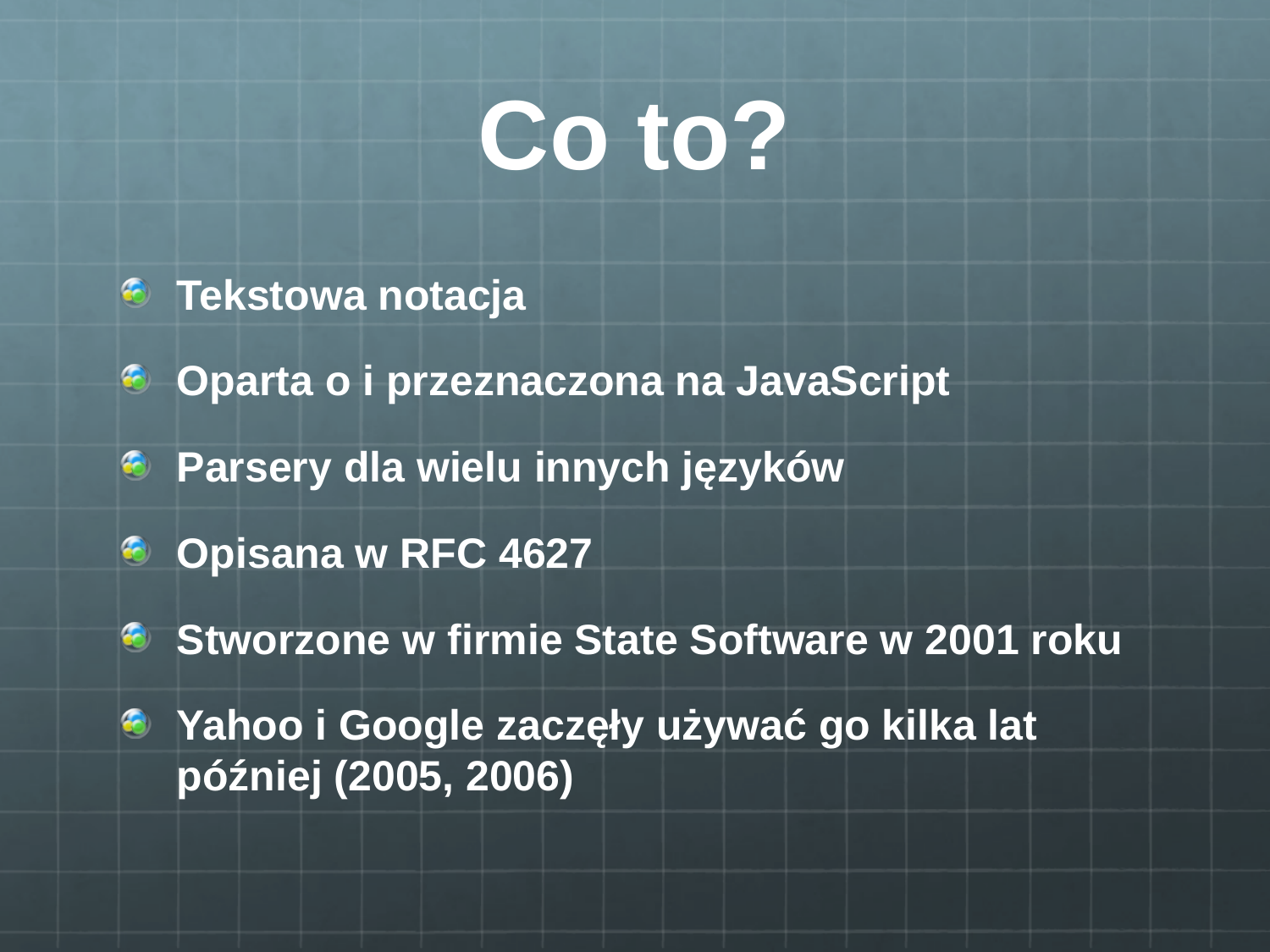

# Co to?
Tekstowa notacja
Oparta o i przeznaczona na JavaScript
Parsery dla wielu innych języków
Opisana w RFC 4627
Stworzone w firmie State Software w 2001 roku
Yahoo i Google zaczęły używać go kilka lat później (2005, 2006)